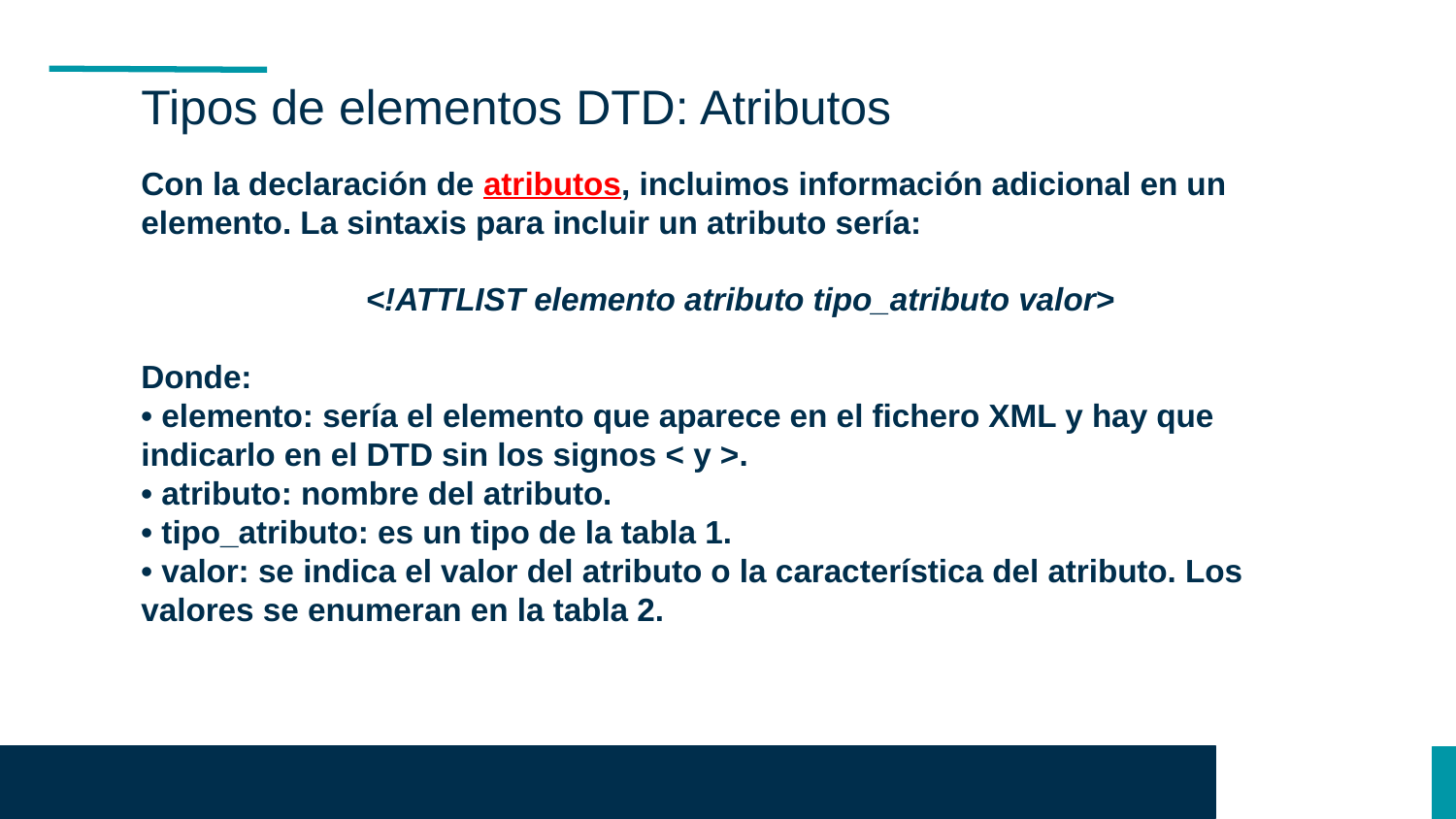

Tipos de elementos DTD: Atributos
Con la declaración de atributos, incluimos información adicional en un elemento. La sintaxis para incluir un atributo sería:

<!ATTLIST elemento atributo tipo_atributo valor>

Donde:
• elemento: sería el elemento que aparece en el fichero XML y hay que indicarlo en el DTD sin los signos < y >.
• atributo: nombre del atributo.
• tipo_atributo: es un tipo de la tabla 1.
• valor: se indica el valor del atributo o la característica del atributo. Los valores se enumeran en la tabla 2.